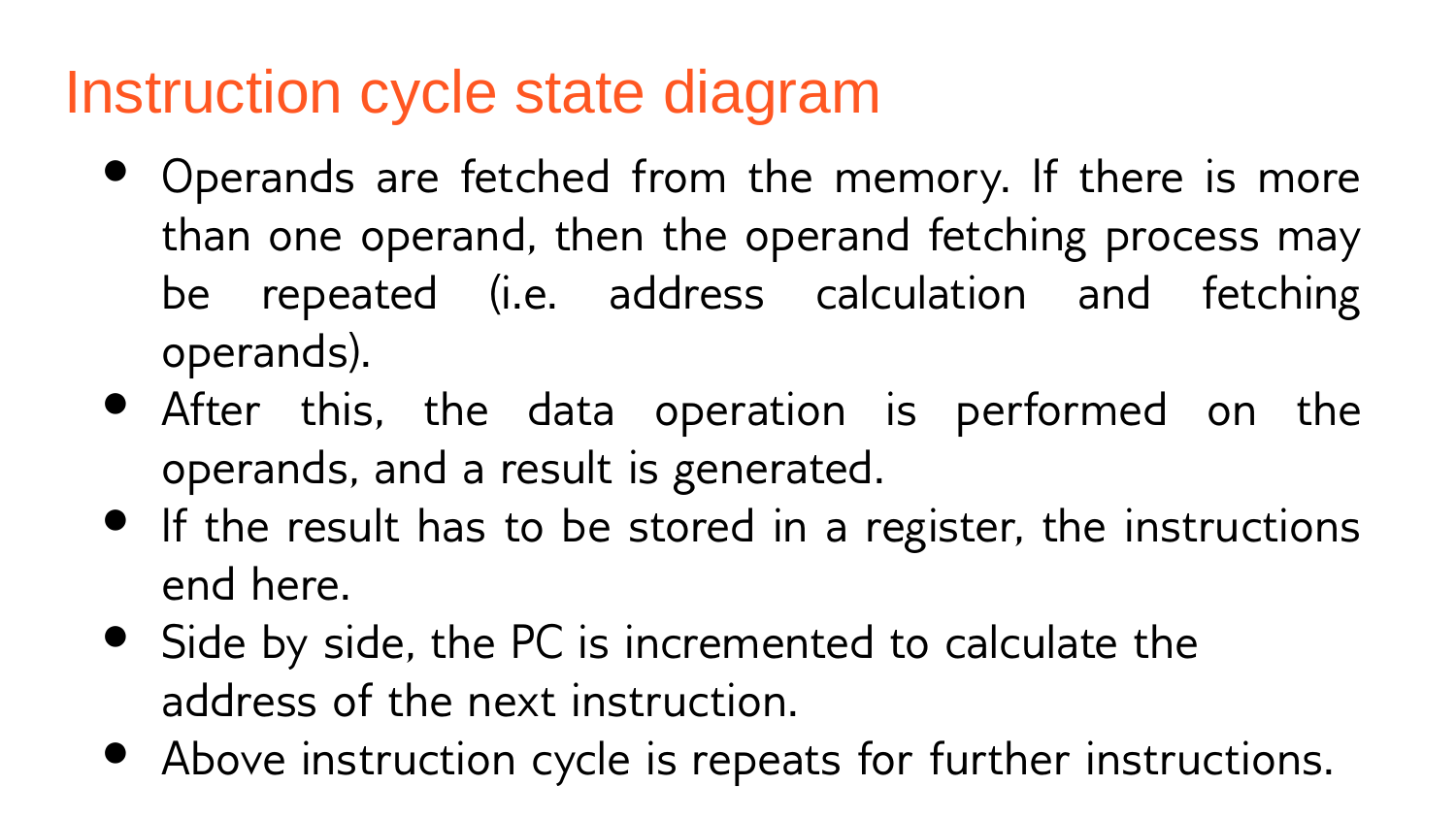

# Instruction cycle state diagram

Operands are fetched from the memory. If there is more than one operand, then the operand fetching process may be repeated (i.e. address calculation and fetching operands).
After this, the data operation is performed on the operands, and a result is generated.
If the result has to be stored in a register, the instructions end here.
Side by side, the PC is incremented to calculate the address of the next instruction.
Above instruction cycle is repeats for further instructions.